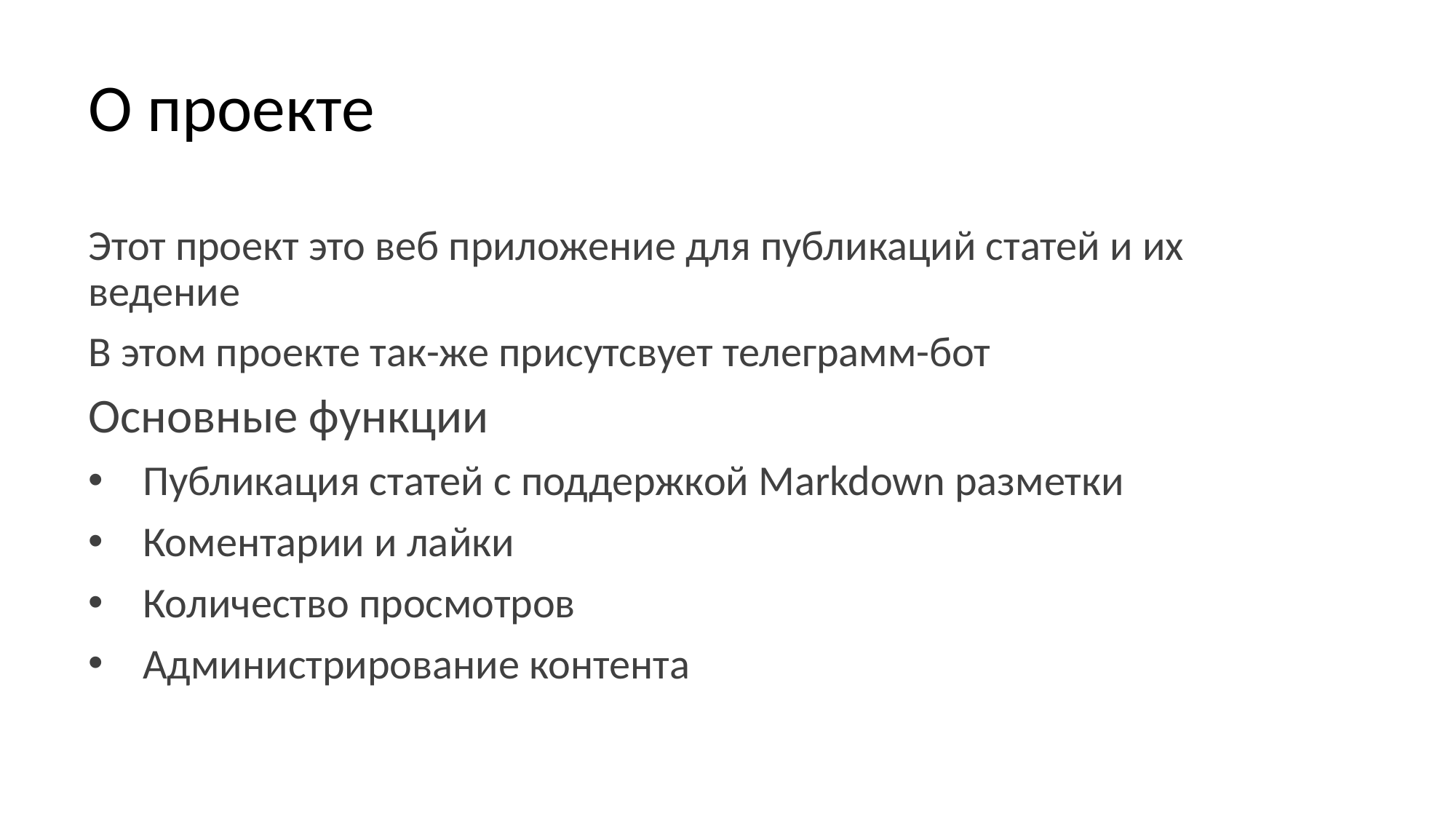

# О проекте
Этот проект это веб приложение для публикаций статей и их ведение
В этом проекте так-же присутсвует телеграмм-бот
Основные функции
Публикация статей с поддержкой Markdown разметки
Коментарии и лайки
Количество просмотров
Администрирование контента